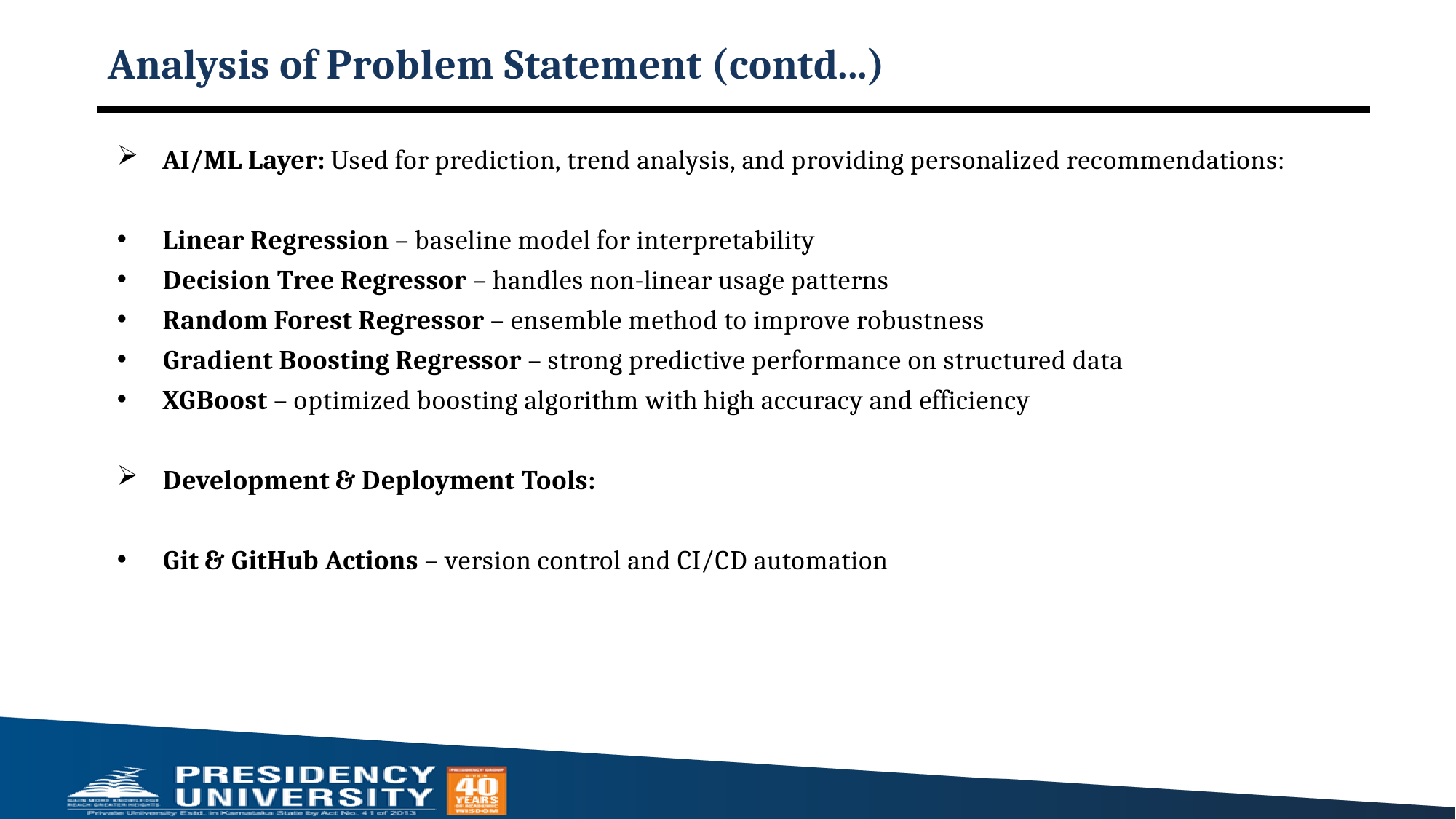

# Analysis of Problem Statement (contd...)
AI/ML Layer: Used for prediction, trend analysis, and providing personalized recommendations:

Linear Regression – baseline model for interpretability
Decision Tree Regressor – handles non-linear usage patterns
Random Forest Regressor – ensemble method to improve robustness
Gradient Boosting Regressor – strong predictive performance on structured data
XGBoost – optimized boosting algorithm with high accuracy and efficiency

Development & Deployment Tools:

Git & GitHub Actions – version control and CI/CD automation